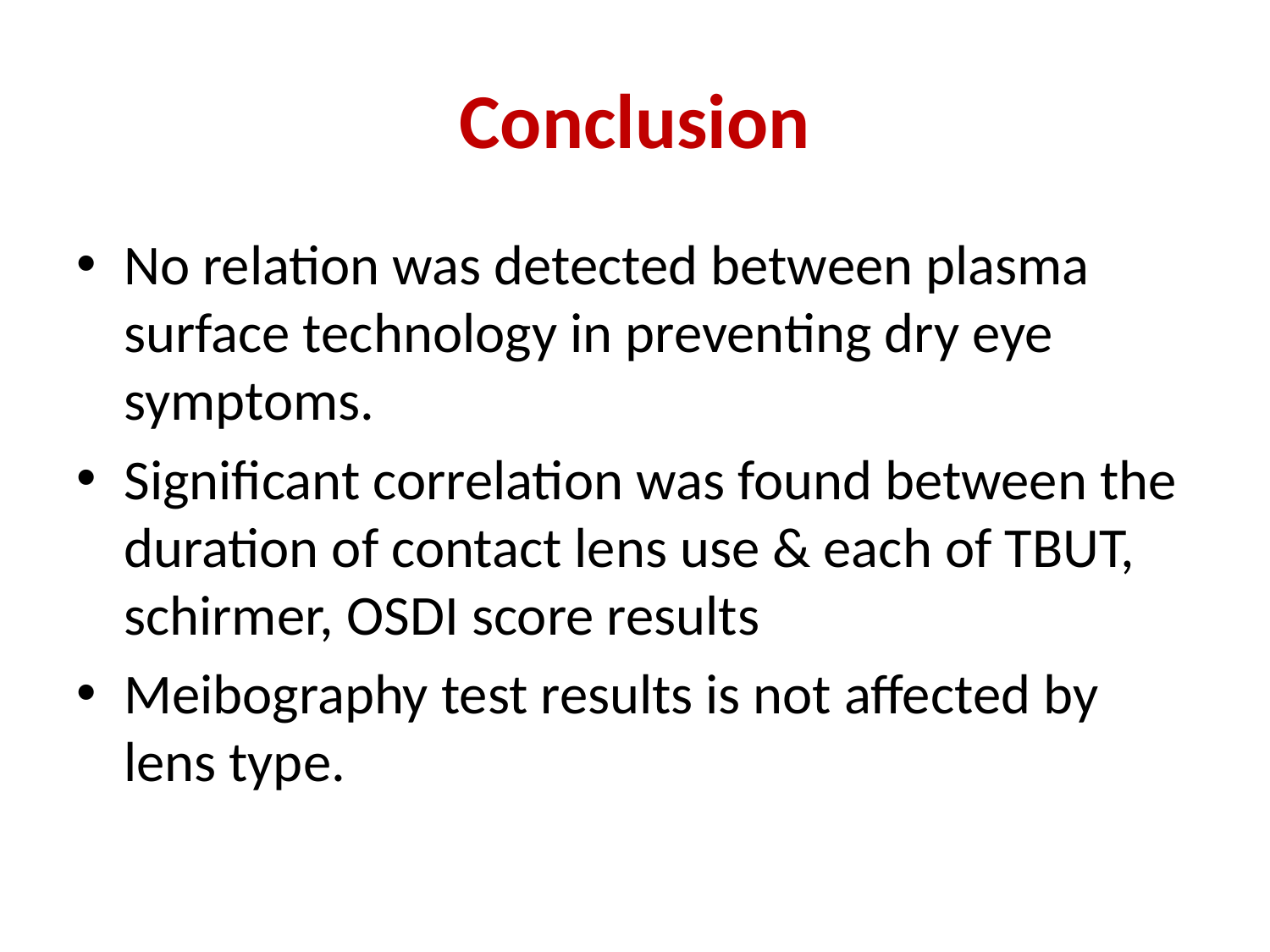

# Conclusion
No relation was detected between plasma surface technology in preventing dry eye symptoms.
Significant correlation was found between the duration of contact lens use & each of TBUT, schirmer, OSDI score results
Meibography test results is not affected by lens type.